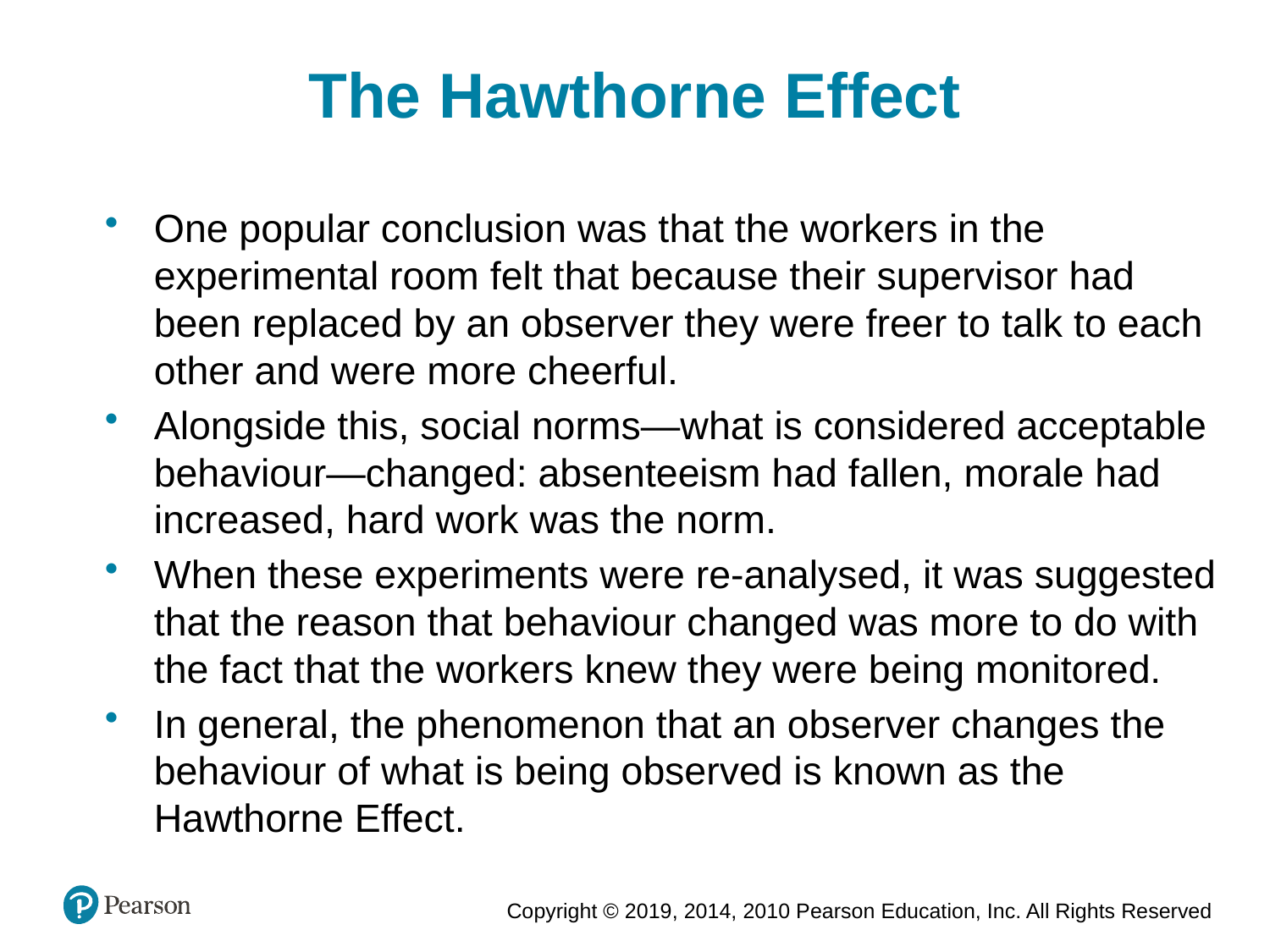

The Hawthorne Effect
One popular conclusion was that the workers in the experimental room felt that because their supervisor had been replaced by an observer they were freer to talk to each other and were more cheerful.
Alongside this, social norms—what is considered acceptable behaviour—changed: absenteeism had fallen, morale had increased, hard work was the norm.
When these experiments were re-analysed, it was suggested that the reason that behaviour changed was more to do with the fact that the workers knew they were being monitored.
In general, the phenomenon that an observer changes the behaviour of what is being observed is known as the Hawthorne Effect.